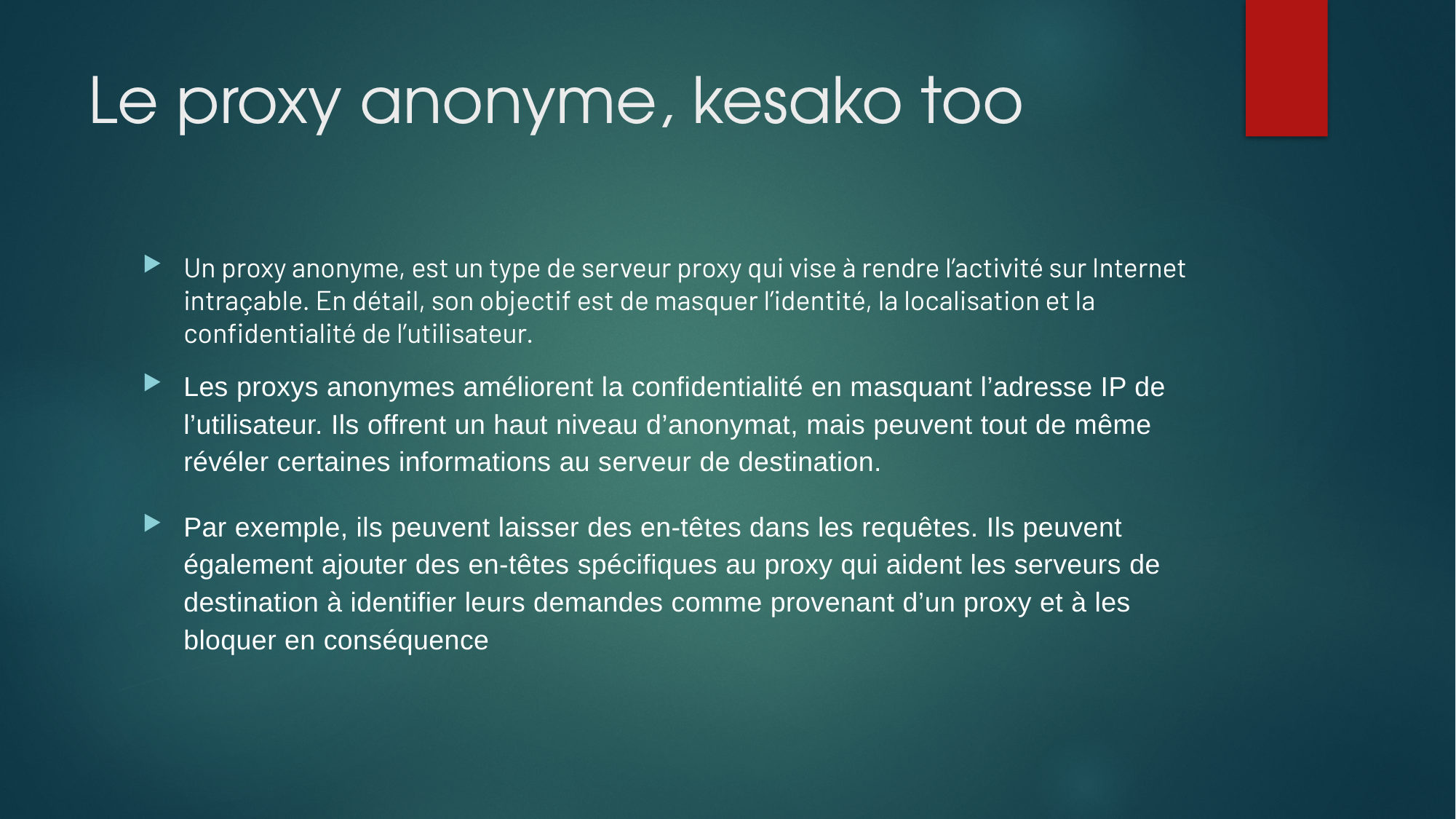

# Le proxy anonyme, kesako too
Un proxy anonyme, est un type de serveur proxy qui vise à rendre l’activité sur Internet intraçable. En détail, son objectif est de masquer l’identité, la localisation et la confidentialité de l’utilisateur.
Les proxys anonymes améliorent la confidentialité en masquant l’adresse IP de l’utilisateur. Ils offrent un haut niveau d’anonymat, mais peuvent tout de même révéler certaines informations au serveur de destination.
Par exemple, ils peuvent laisser des en-têtes dans les requêtes. Ils peuvent également ajouter des en-têtes spécifiques au proxy qui aident les serveurs de destination à identifier leurs demandes comme provenant d’un proxy et à les bloquer en conséquence